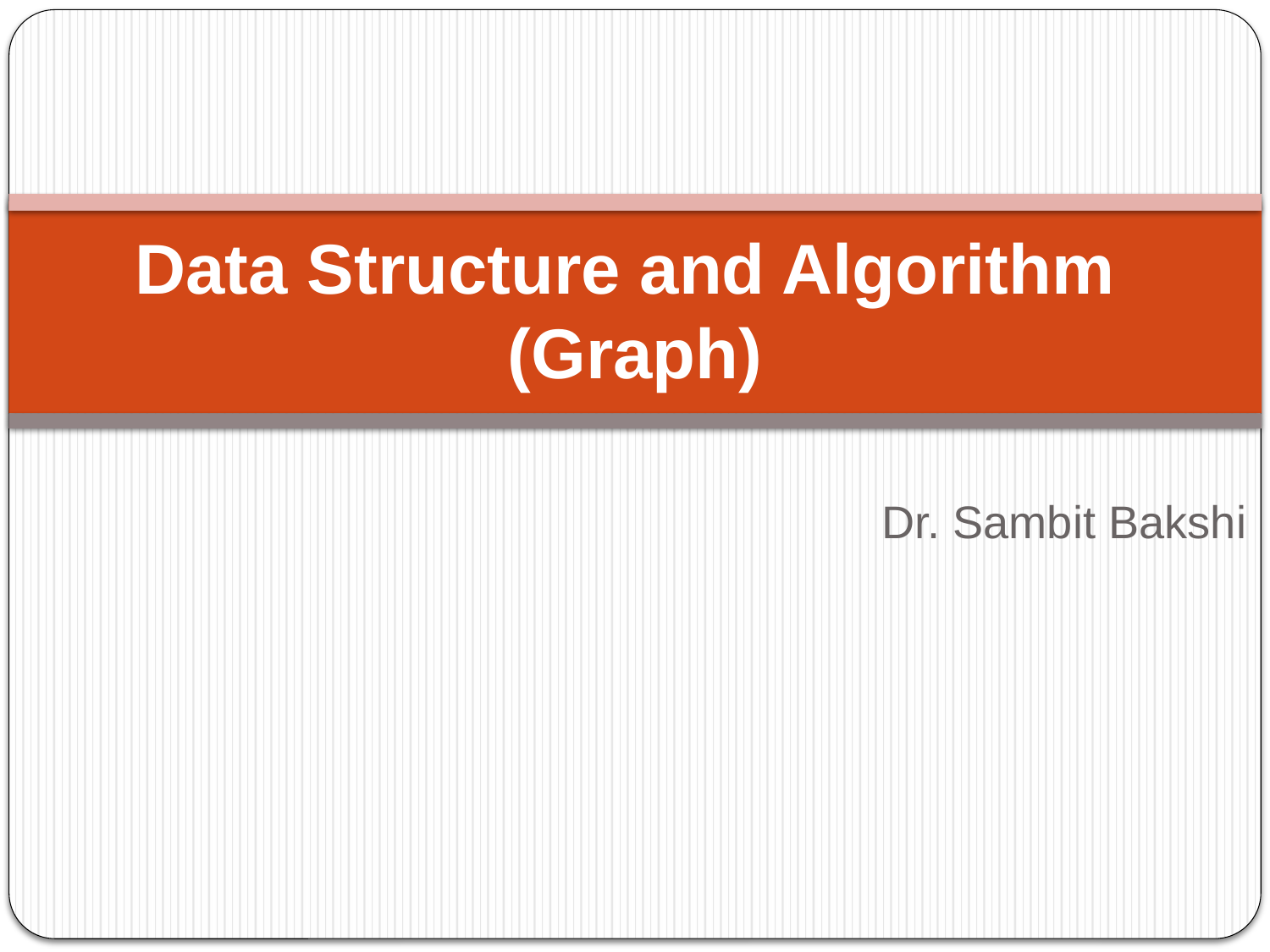

# Data Structure and Algorithm (Graph)
Dr. Sambit Bakshi